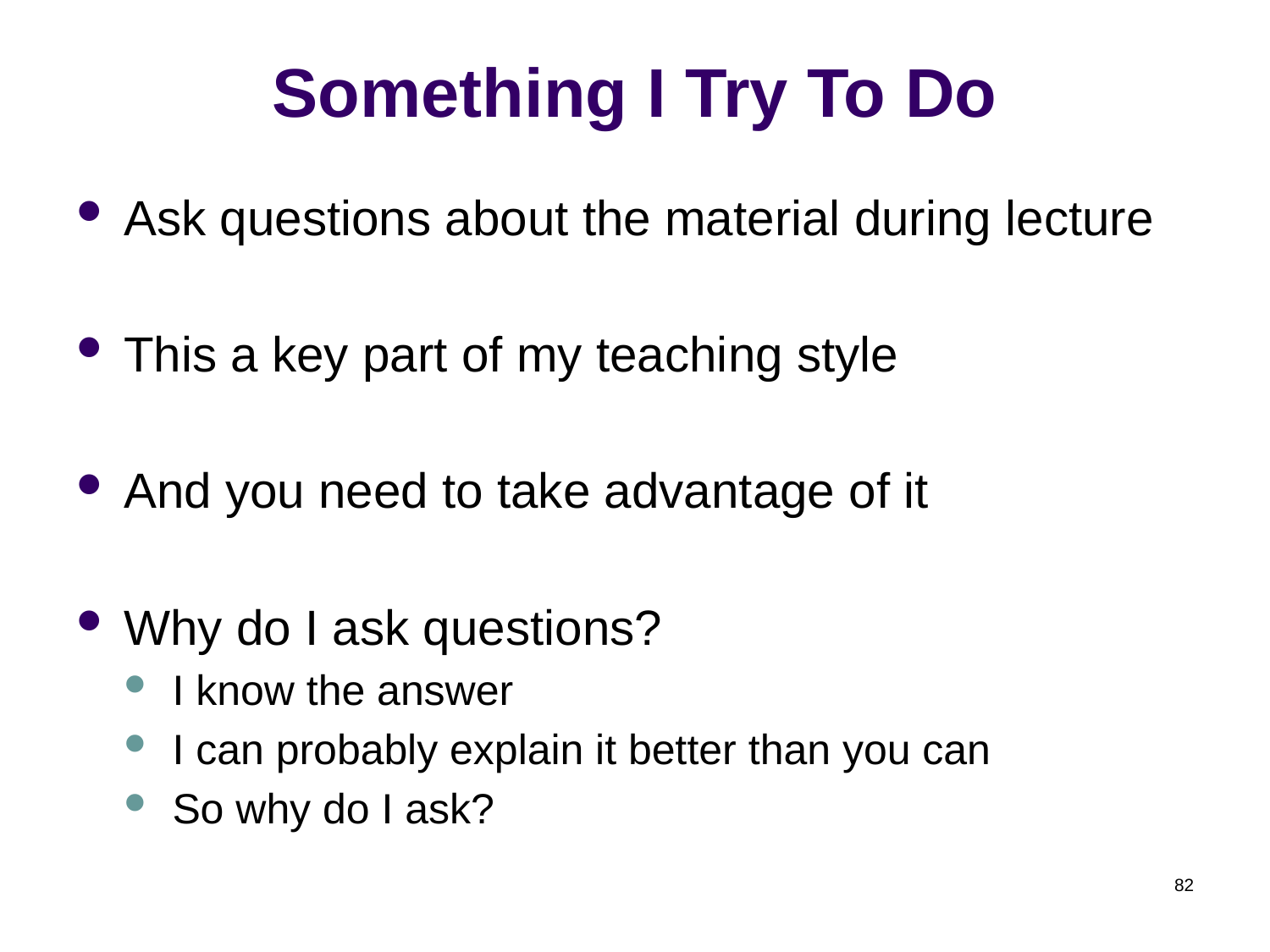

# Something I Try To Do
Ask questions about the material during lecture

This a key part of my teaching style

And you need to take advantage of it

Why do I ask questions?
I know the answer
I can probably explain it better than you can
So why do I ask?

82